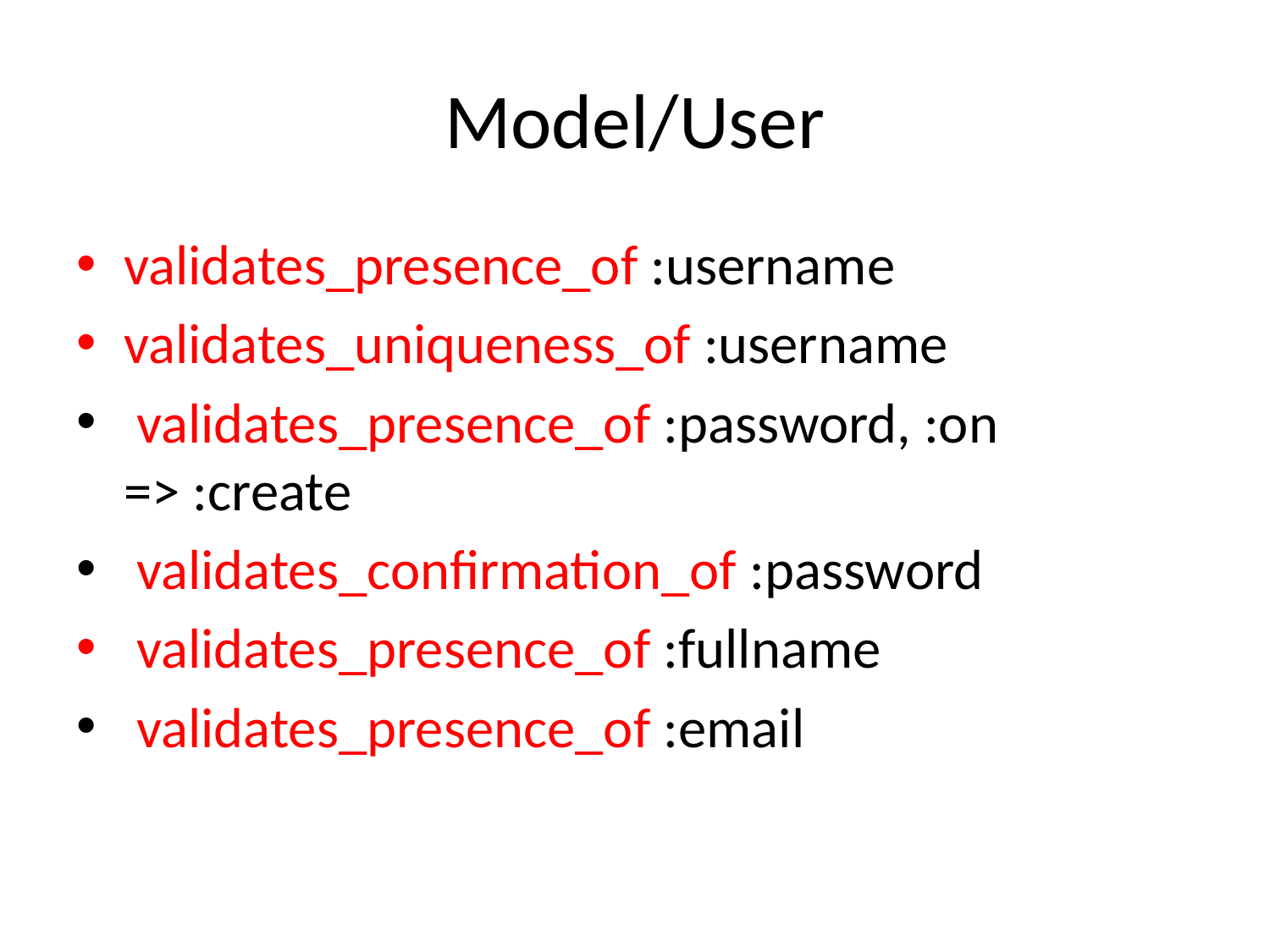

# Model/User
validates_presence_of :username
validates_uniqueness_of :username
 validates_presence_of :password, :on => :create
 validates_confirmation_of :password
 validates_presence_of :fullname
 validates_presence_of :email